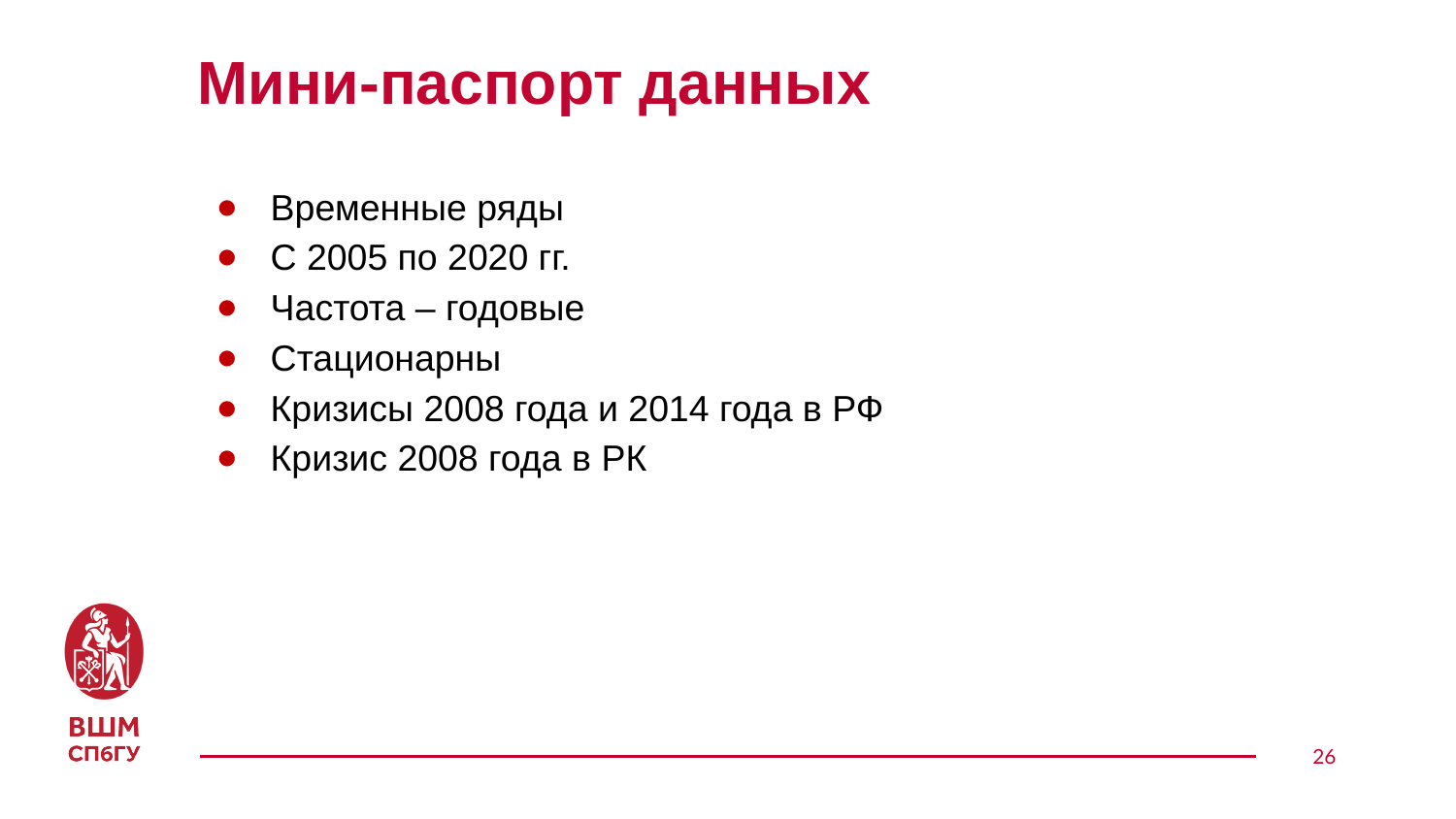

# Мини-паспорт данных
Временные ряды
С 2005 по 2020 гг.
Частота – годовые
Стационарны
Кризисы 2008 года и 2014 года в РФ
Кризис 2008 года в РК
26